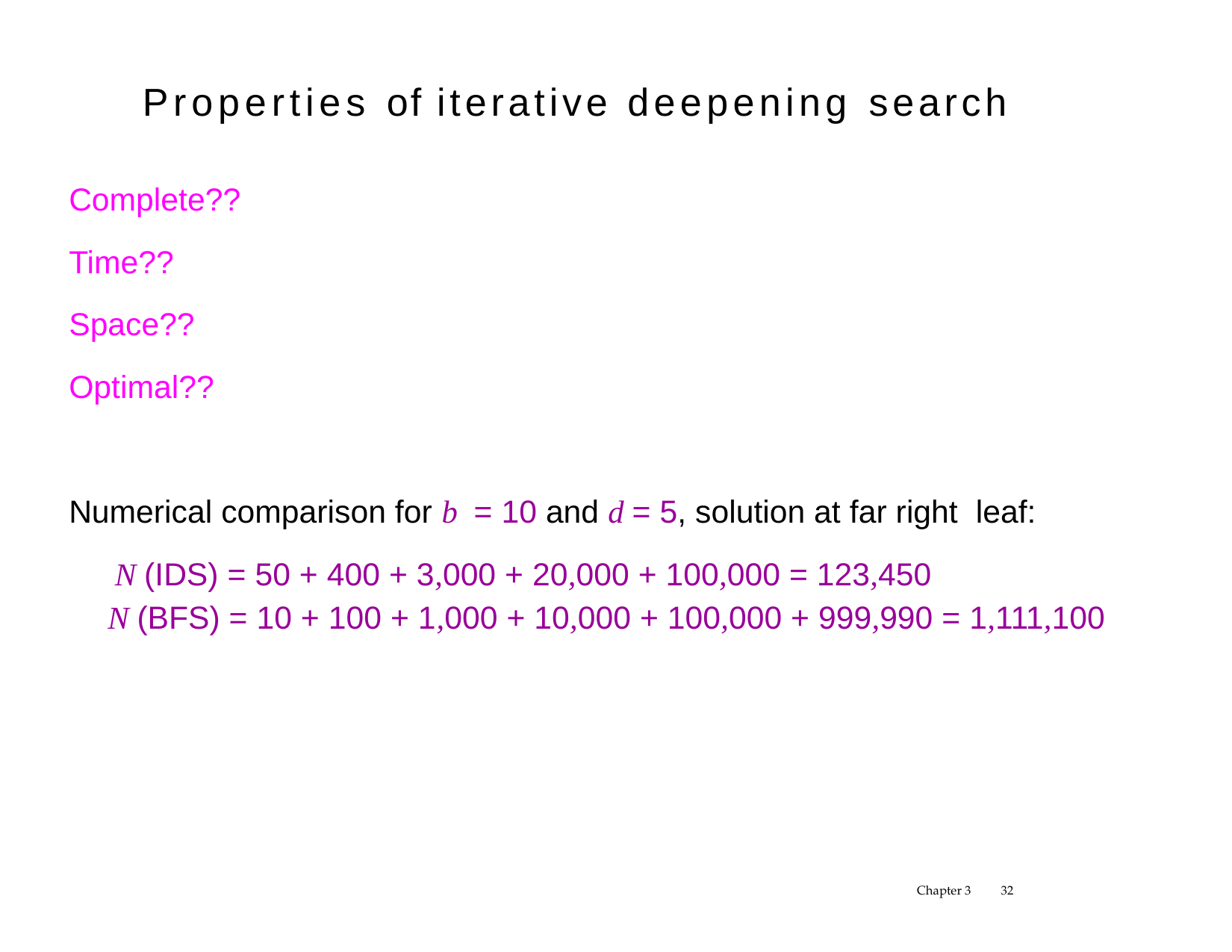

Properties of iterative deepening search
Complete??
Time??
Space??
Optimal??

Numerical comparison for b  = 10 and d = 5, solution at far right  leaf:
N (IDS) = 50 + 400 + 3,000 + 20,000 + 100,000 = 123,450
N (BFS) = 10 + 100 + 1,000 + 10,000 + 100,000 + 999,990 = 1,111,100

Chapter 3
32